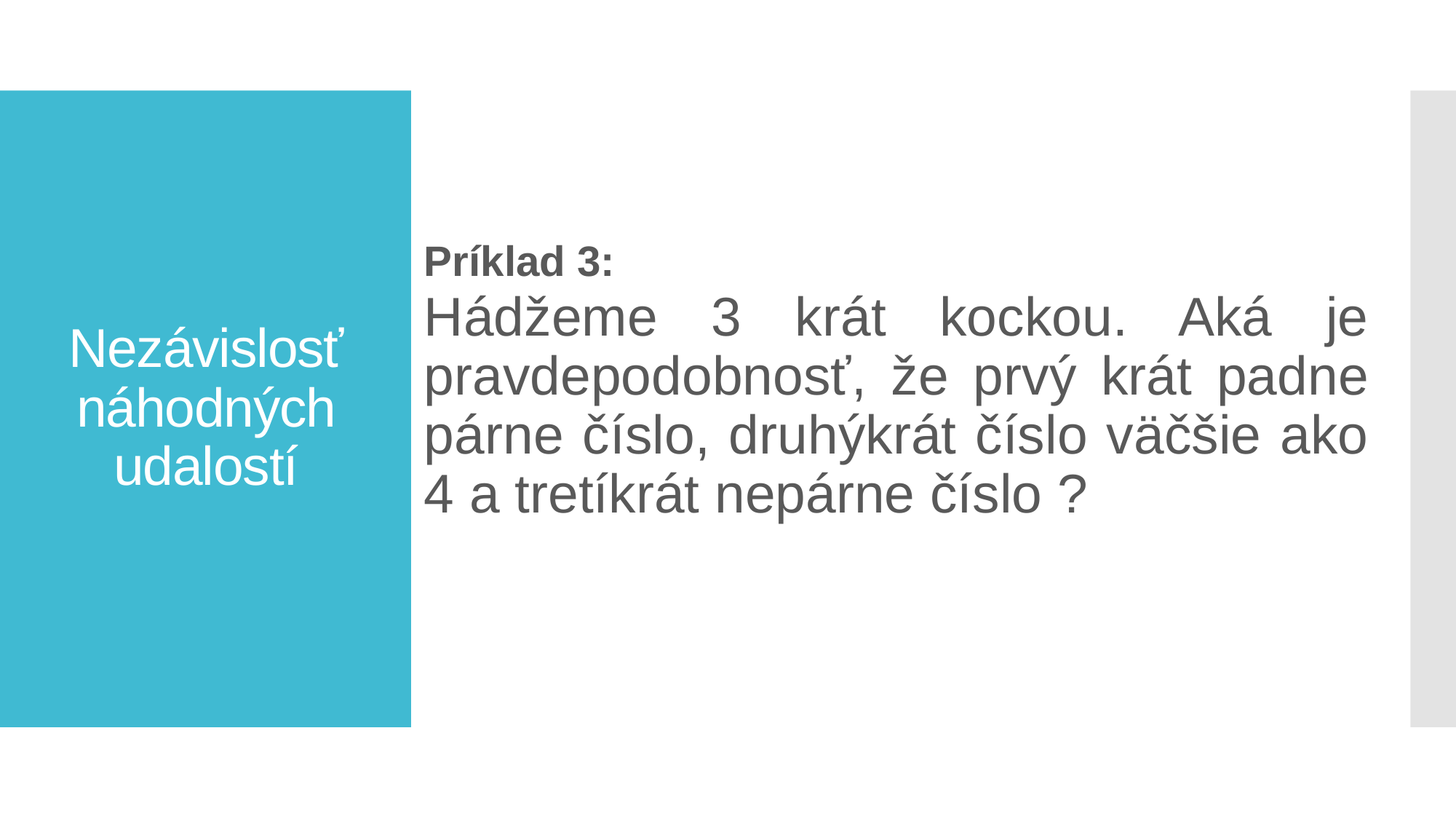

Príklad 3:
Hádžeme 3 krát kockou. Aká je pravdepodobnosť, že prvý krát padne párne číslo, druhýkrát číslo väčšie ako 4 a tretíkrát nepárne číslo ?

# Nezávislosť náhodných udalostí